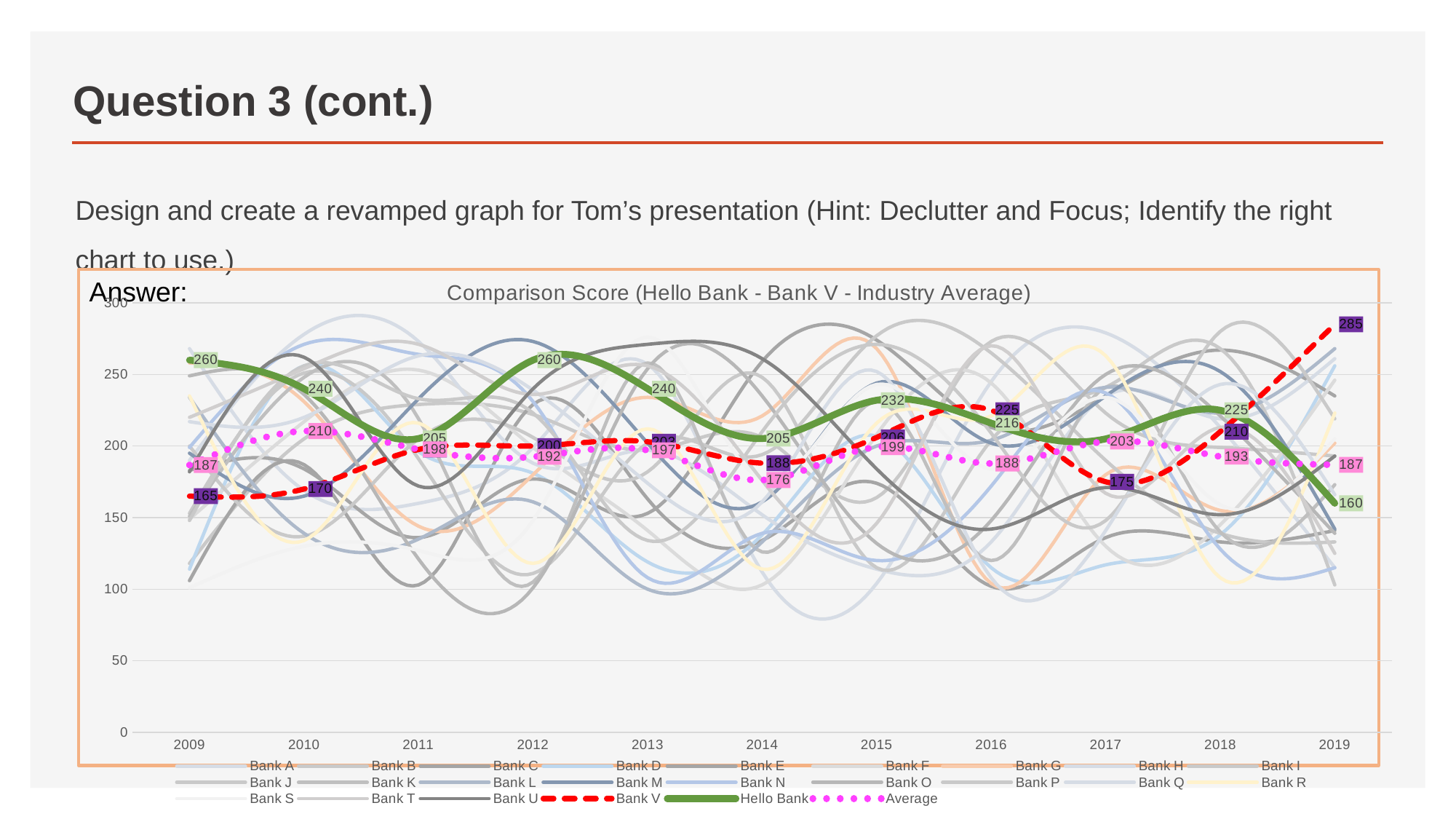

# Question 3 (cont.)
Design and create a revamped graph for Tom’s presentation (Hint: Declutter and Focus; Identify the right chart to use.)

### Chart: Comparison Score (Hello Bank - Bank V - Industry Average)

| Category | Bank A | Bank B | Bank C | Bank D | Bank E | Bank F | Bank G | Bank H | Bank I | Bank J | Bank K | Bank L | Bank M | Bank N | Bank O | Bank P | Bank Q | Bank R | Bank S | Bank T | Bank U | Bank V | Hello Bank | Average |
|---|---|---|---|---|---|---|---|---|---|---|---|---|---|---|---|---|---|---|---|---|---|---|---|---|
| 2009 | 268.0 | 118.0 | 106.0 | 114.0 | 183.0 | 149.0 | 258.0 | 190.0 | 153.0 | 200.0 | 151.0 | 234.0 | 195.0 | 199.0 | 249.0 | 148.0 | 217.0 | 235.0 | 101.0 | 220.0 | 182.0 | 165.0 | 260.0 | 186.7391304347826 |
| 2010 | 169.0 | 205.0 | 187.0 | 256.0 | 184.0 | 217.0 | 231.0 | 278.0 | 251.0 | 137.0 | 248.0 | 139.0 | 165.0 | 271.0 | 236.0 | 256.0 | 220.0 | 134.0 | 130.0 | 254.0 | 262.0 | 170.0 | 240.0 | 210.43478260869566 |
| 2011 | 160.0 | 229.0 | 103.0 | 196.0 | 136.0 | 253.0 | 144.0 | 273.0 | 191.0 | 205.0 | 219.0 | 135.0 | 233.0 | 264.0 | 121.0 | 233.0 | 263.0 | 216.0 | 127.0 | 271.0 | 172.0 | 197.5909090909091 | 205.219372851 | 197.6874035626917 |
| 2012 | 199.0 | 222.0 | 229.0 | 181.0 | 177.0 | 199.0 | 180.0 | 188.0 | 111.0 | 206.0 | 105.0 | 161.0 | 273.0 | 231.0 | 101.0 | 223.0 | 239.0 | 118.0 | 148.0 | 236.0 | 240.0 | 200.0 | 260.0 | 192.47826086956522 |
| 2013 | 257.0 | 197.0 | 163.0 | 119.0 | 153.0 | 141.0 | 234.0 | 197.0 | 202.0 | 182.0 | 258.0 | 100.0 | 202.0 | 108.0 | 254.0 | 134.0 | 174.0 | 212.0 | 276.0 | 256.0 | 271.0 | 203.0 | 240.0 | 197.08695652173913 |
| 2014 | 112.0 | 206.0 | 134.0 | 138.0 | 259.0 | 103.0 | 221.0 | 152.0 | 194.0 | 248.0 | 126.0 | 133.0 | 161.0 | 139.0 | 235.0 | 210.0 | 161.0 | 114.0 | 177.0 | 176.0 | 261.0 | 188.0 | 205.219372851 | 176.2269292543913 |
| 2015 | 104.0 | 164.0 | 174.0 | 207.0 | 274.0 | 208.0 | 268.0 | 114.0 | 277.0 | 115.0 | 231.0 | 200.0 | 244.0 | 120.0 | 132.0 | 271.0 | 252.0 | 216.0 | 243.0 | 146.0 | 184.0 | 206.0 | 232.0 | 199.2173913043478 |
| 2016 | 245.0 | 273.0 | 102.0 | 115.0 | 213.0 | 244.0 | 104.0 | 133.0 | 265.0 | 204.0 | 120.0 | 204.0 | 202.0 | 172.0 | 148.0 | 209.0 | 108.0 | 221.0 | 184.0 | 270.0 | 142.0 | 225.0 | 216.0 | 187.7826086956522 |
| 2017 | 279.0 | 223.0 | 136.0 | 117.0 | 235.0 | 130.0 | 180.0 | 235.0 | 190.0 | 241.0 | 241.0 | 241.0 | 235.0 | 237.0 | 250.0 | 148.0 | 141.0 | 263.0 | 234.0 | 167.0 | 171.0 | 175.0 | 205.0 | 203.2173913043478 |
| 2018 | 213.0 | 199.0 | 133.0 | 138.0 | 267.0 | 145.0 | 155.0 | 219.0 | 139.0 | 268.0 | 140.0 | 223.0 | 252.0 | 128.0 | 221.0 | 280.0 | 243.0 | 108.0 | 159.0 | 213.0 | 152.0 | 210.0 | 225.0 | 192.6086956521739 |
| 2019 | 115.0 | 193.0 | 141.0 | 256.0 | 235.0 | 246.0 | 202.0 | 261.0 | 133.0 | 103.0 | 173.0 | 268.0 | 142.0 | 115.0 | 139.0 | 219.0 | 166.0 | 223.0 | 205.0 | 125.0 | 193.0 | 285.0 | 160.0 | 186.8695652173913 |
Answer: